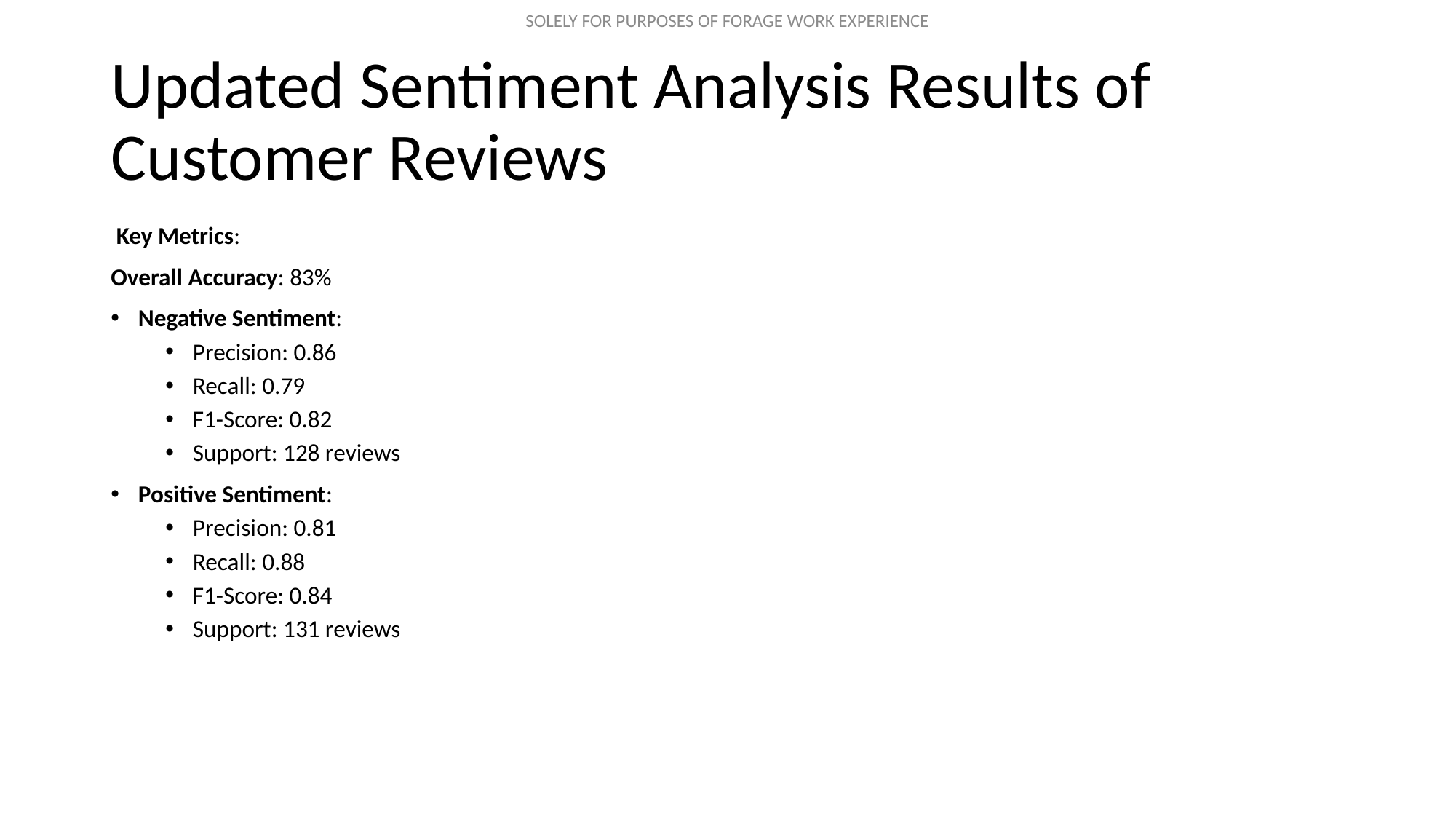

# Updated Sentiment Analysis Results of Customer Reviews
 Key Metrics:
Overall Accuracy: 83%
Negative Sentiment:
Precision: 0.86
Recall: 0.79
F1-Score: 0.82
Support: 128 reviews
Positive Sentiment:
Precision: 0.81
Recall: 0.88
F1-Score: 0.84
Support: 131 reviews